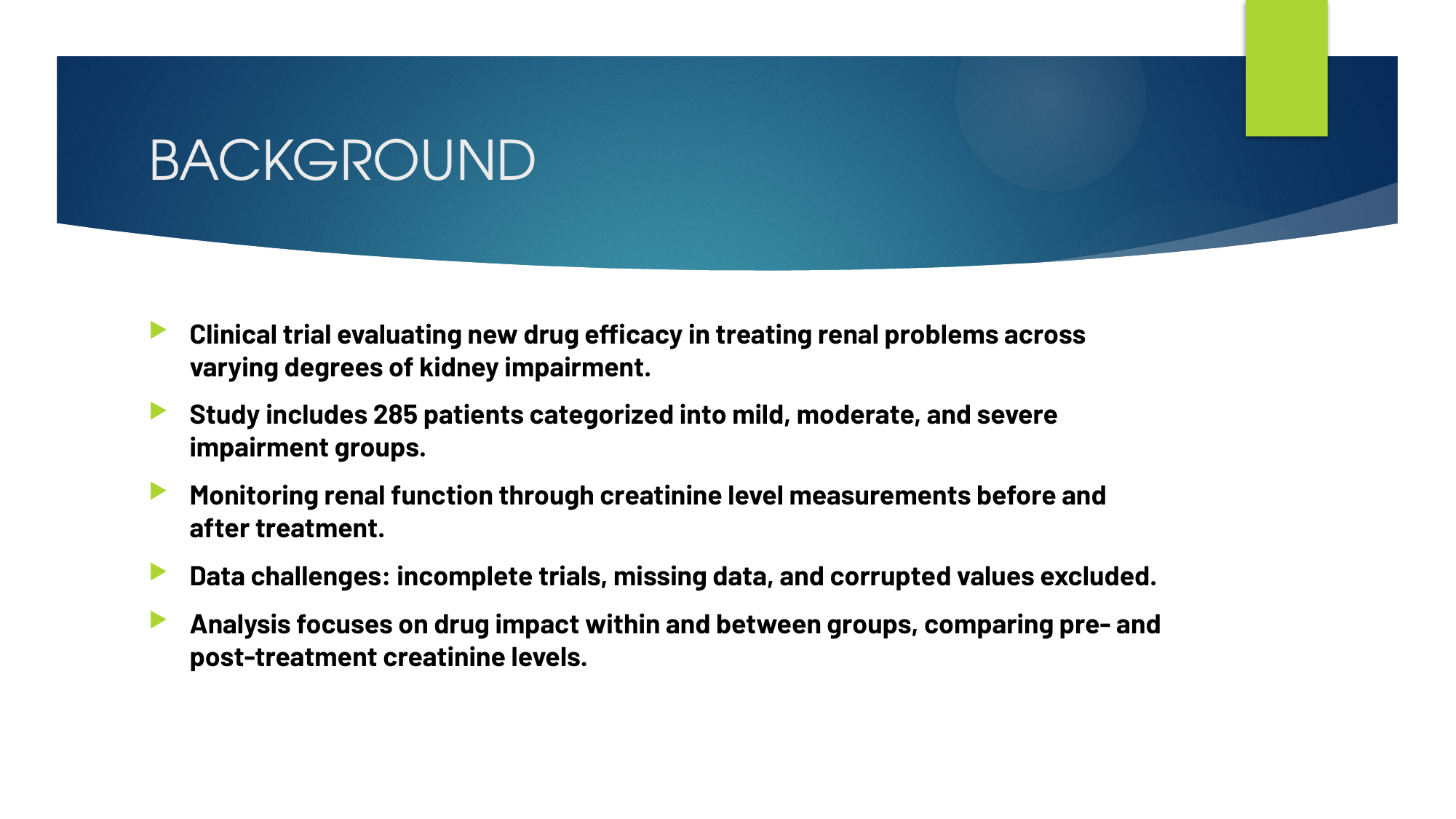

# BACKGROUND
Clinical trial evaluating new drug efficacy in treating renal problems across varying degrees of kidney impairment.
Study includes 285 patients categorized into mild, moderate, and severe impairment groups.
Monitoring renal function through creatinine level measurements before and after treatment.
Data challenges: incomplete trials, missing data, and corrupted values excluded.
Analysis focuses on drug impact within and between groups, comparing pre- and post-treatment creatinine levels.